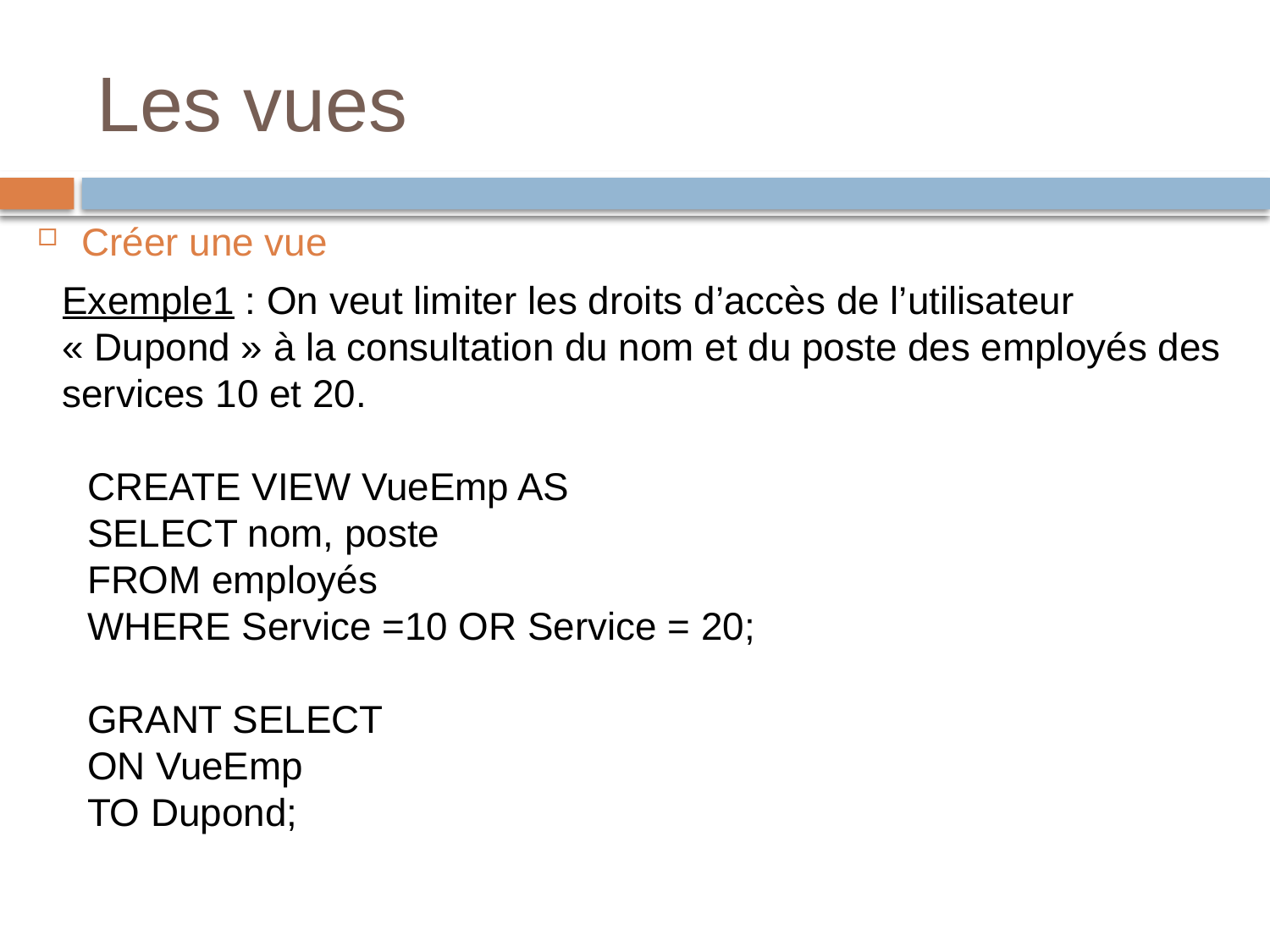

# Les vues
Créer une vue
Exemple1 : On veut limiter les droits d’accès de l’utilisateur « Dupond » à la consultation du nom et du poste des employés des services 10 et 20.

CREATE VIEW VueEmp AS
SELECT nom, poste
FROM employés
WHERE Service =10 OR Service = 20;

GRANT SELECT
ON VueEmp
TO Dupond;